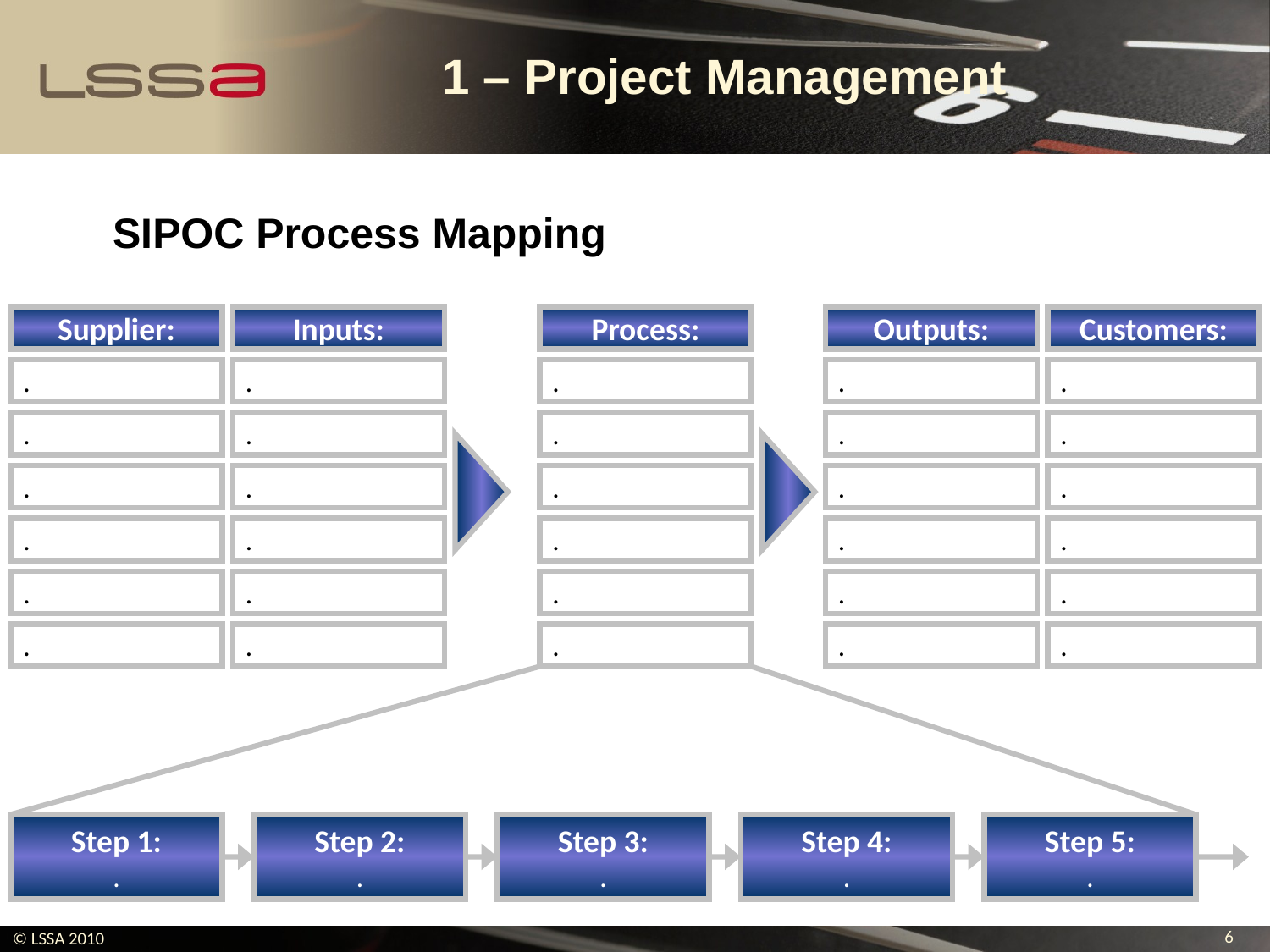

# 1 – Project Management

SIPOC Process Mapping
Supplier:
Inputs:
Process:
Outputs:
Customers:

|  |
| --- |
.
.
.
.
.
.
.
.
.
.
.
.

.

.
.
.
.
.
.
.
.
.
.
.
.
.
.
.
.
.

Step 1:
.
Step 2:
.
Step 3:
.
Step 4:
.
Step 5:
.